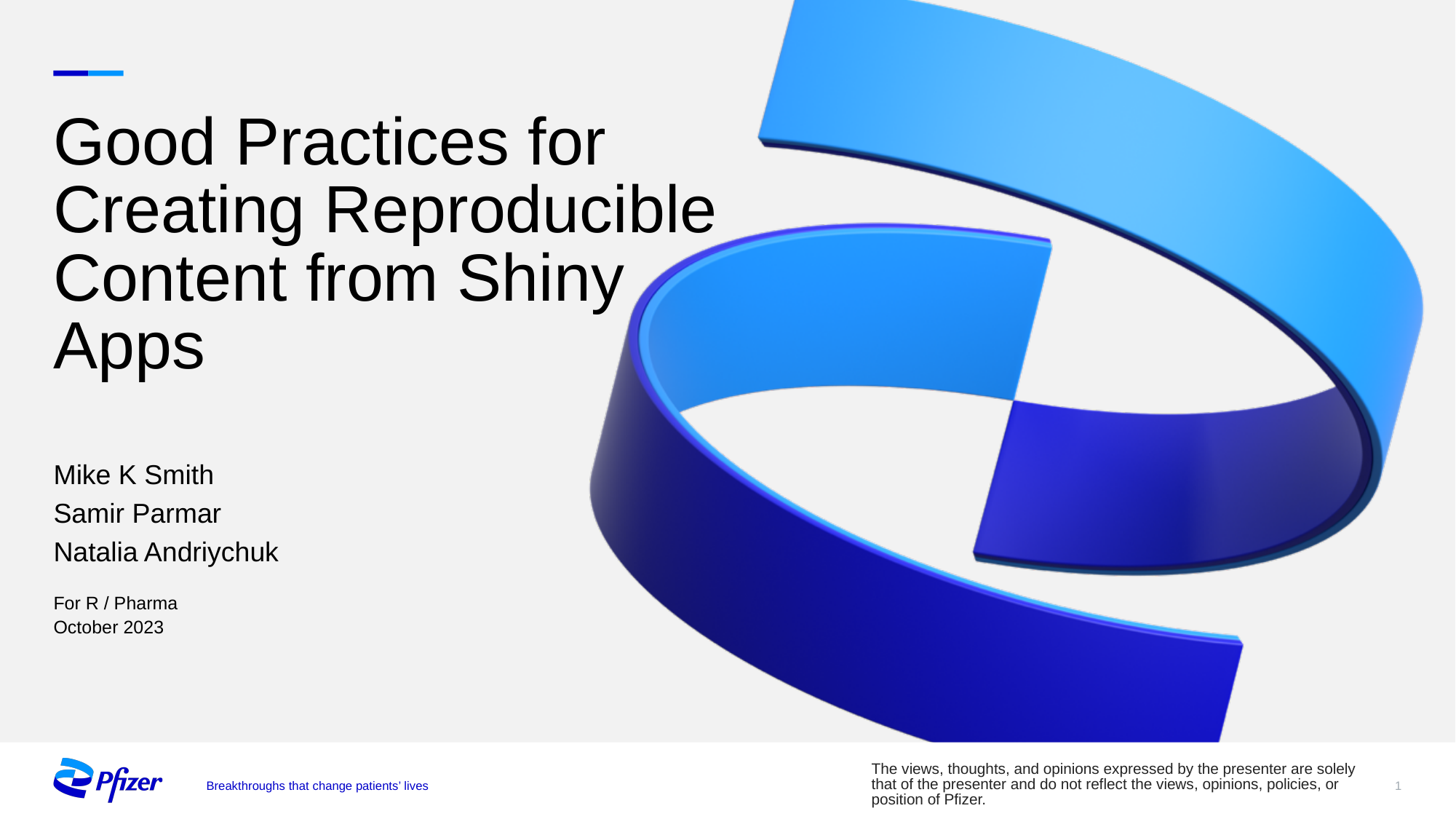

# Good Practices for Creating Reproducible Content from Shiny Apps
Mike K Smith
Samir Parmar
Natalia Andriychuk
For R / Pharma
October 2023
The views, thoughts, and opinions expressed by the presenter are solely that of the presenter and do not reflect the views, opinions, policies, or position of Pfizer.